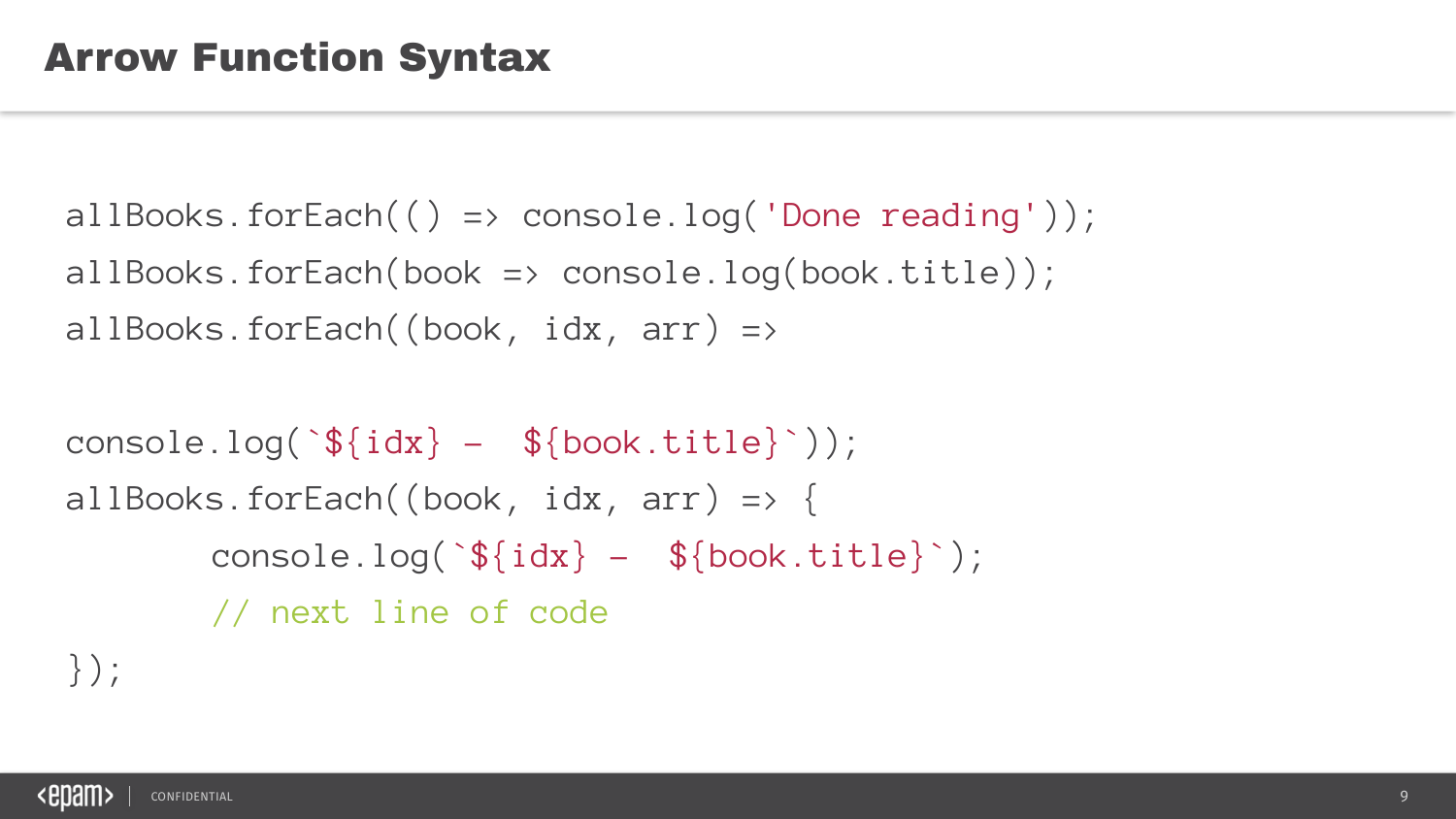

Arrow Function Syntax
allBooks.forEach(() => console.log('Done reading'));
allBooks.forEach(book => console.log(book.title));
allBooks.forEach((book, idx, arr) =>
								console.log(`${idx} -  ${book.title}`));
allBooks.forEach((book, idx, arr) => {
	console.log(`${idx} -  ${book.title}`);
	// next line of code
});